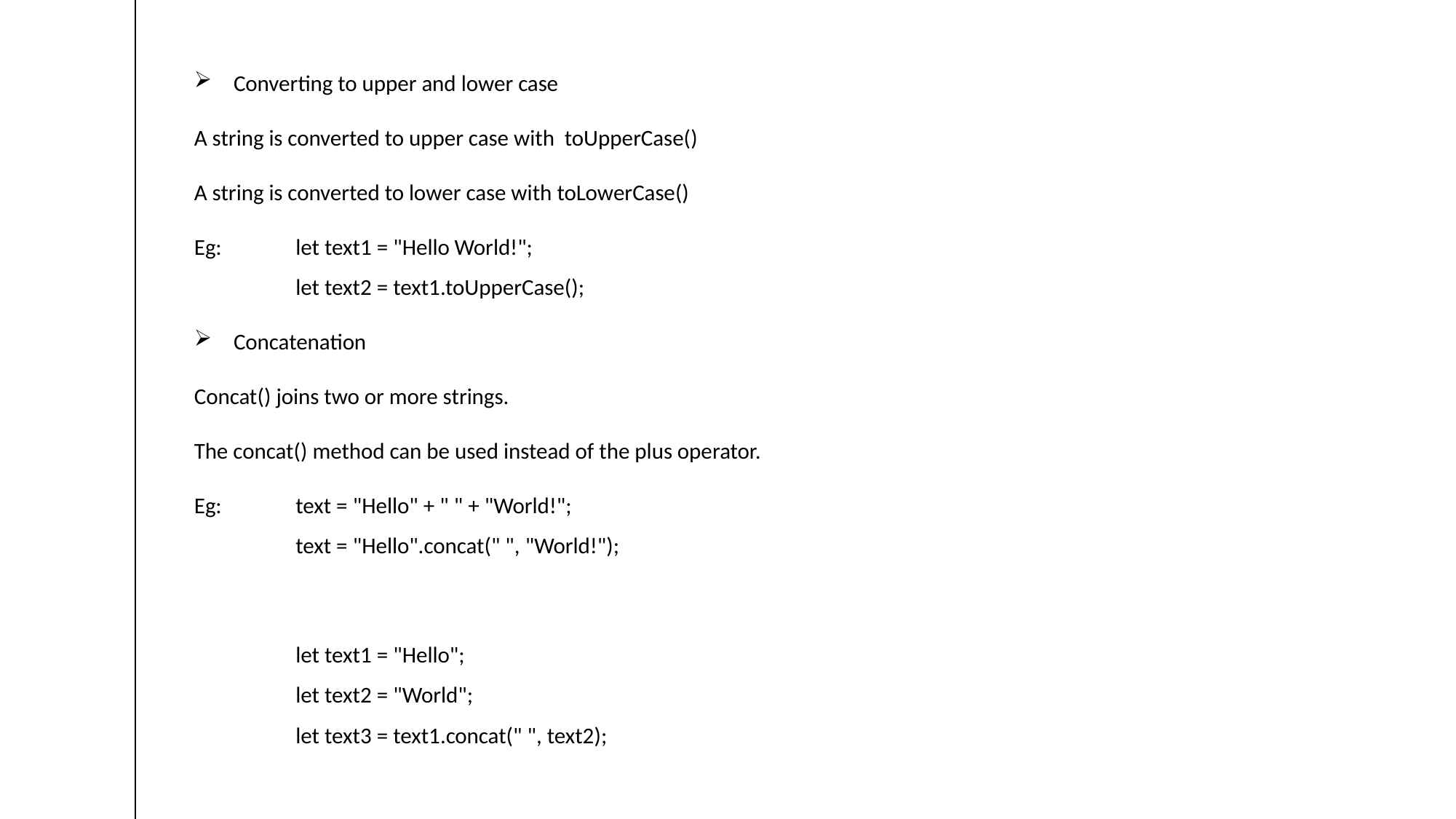

Converting to upper and lower case
A string is converted to upper case with  toUpperCase()
A string is converted to lower case with toLowerCase()
Eg:	let text1 = "Hello World!";
	let text2 = text1.toUpperCase();
 Concatenation
Concat() joins two or more strings.
The concat() method can be used instead of the plus operator.
Eg:	text = "Hello" + " " + "World!";
	text = "Hello".concat(" ", "World!");

	let text1 = "Hello";
	let text2 = "World";
	let text3 = text1.concat(" ", text2);